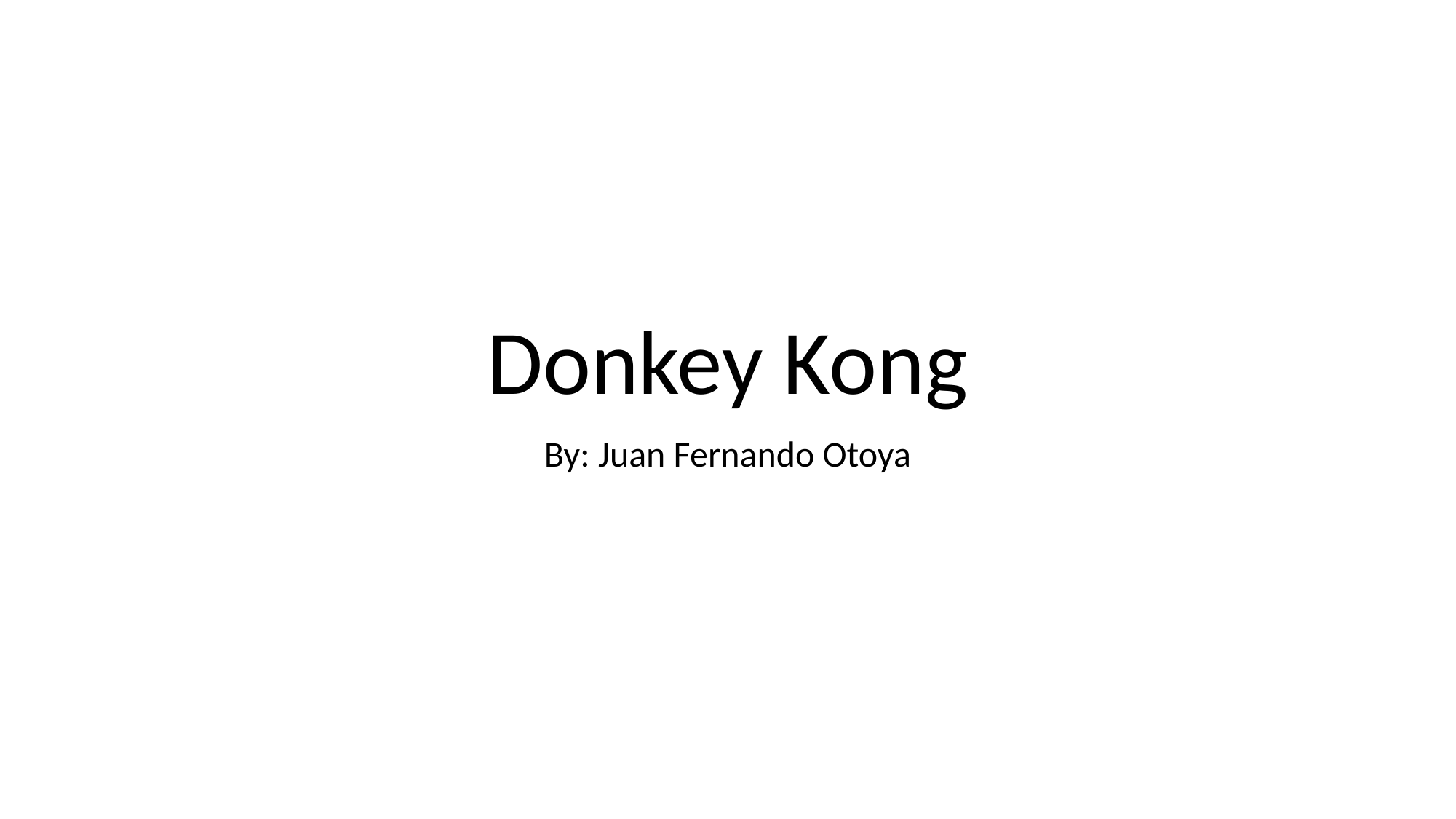

# Donkey Kong
By: Juan Fernando Otoya